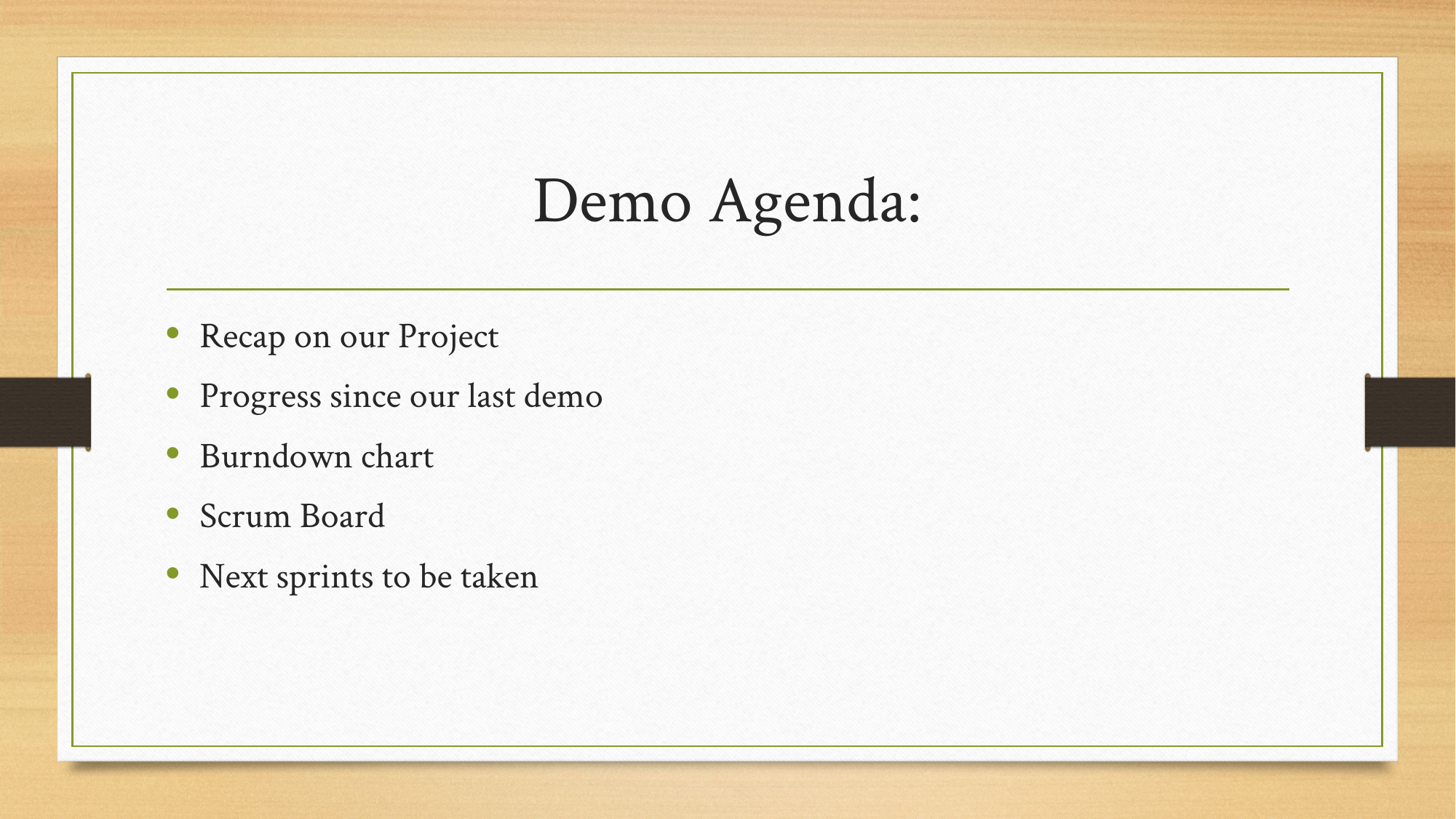

# Demo Agenda:
Recap on our Project
Progress since our last demo
Burndown chart
Scrum Board
Next sprints to be taken